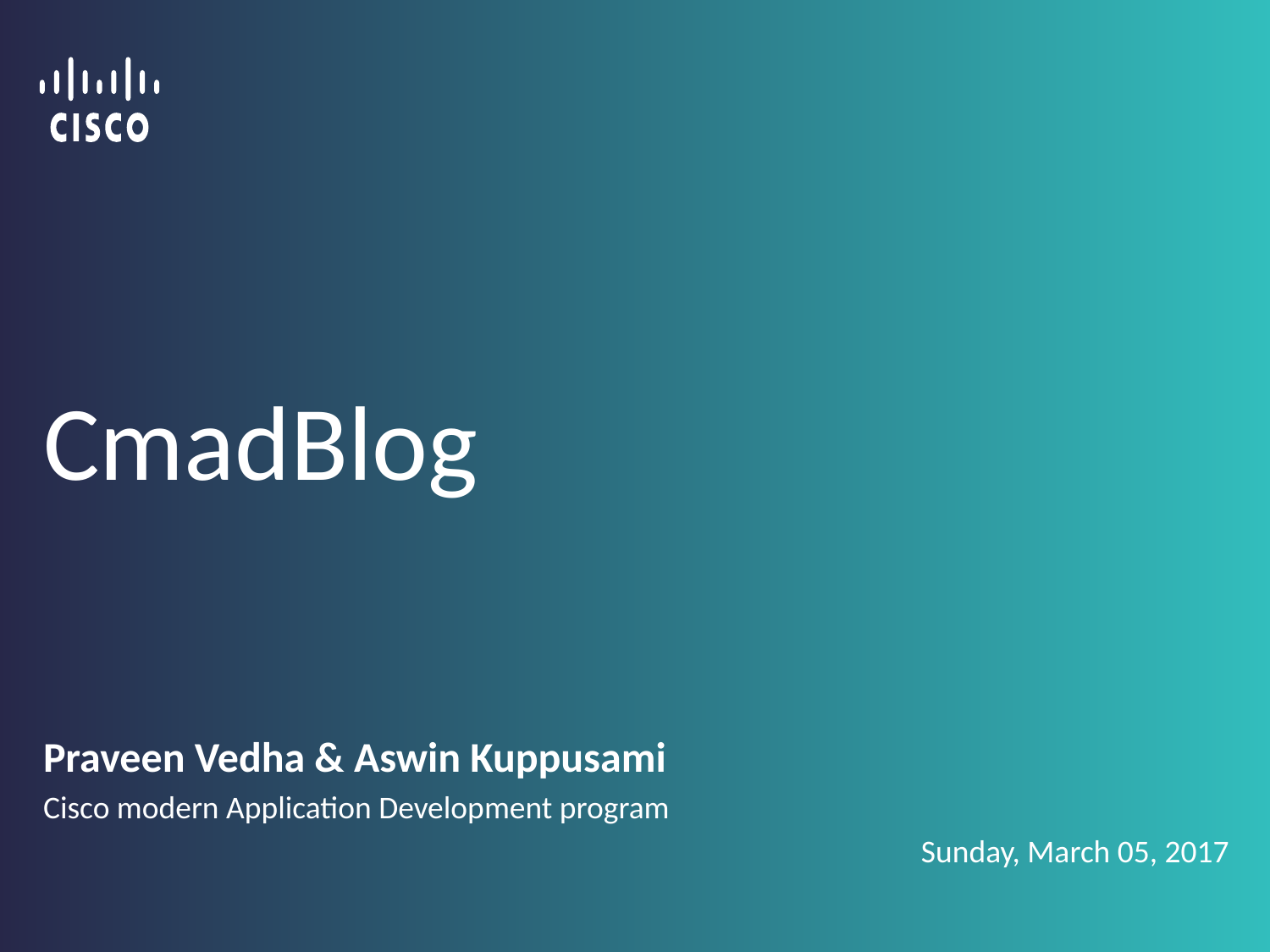

# CmadBlog
Praveen Vedha & Aswin Kuppusami
Cisco modern Application Development program
Sunday, March 05, 2017